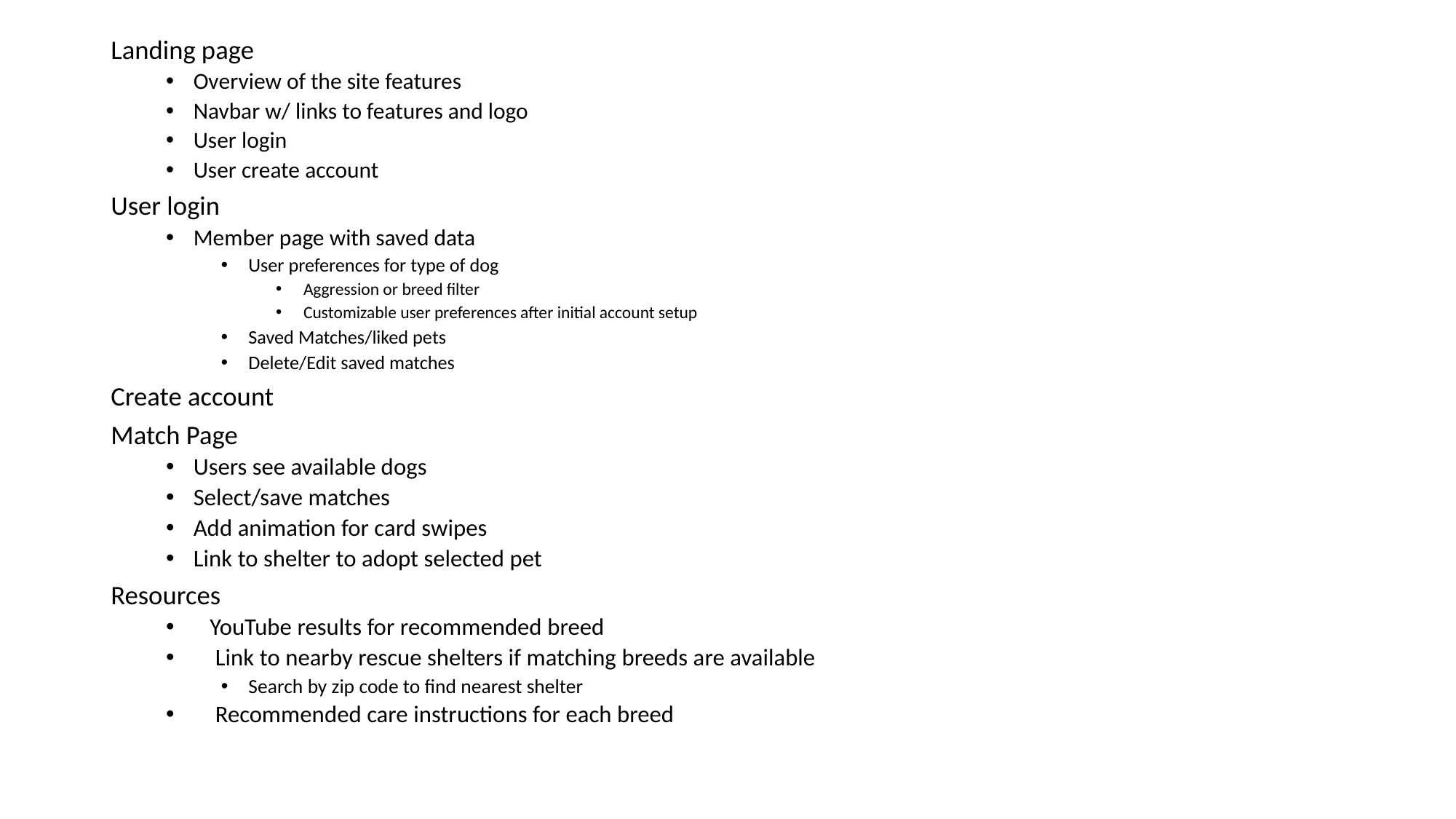

Landing page
Overview of the site features
Navbar w/ links to features and logo
User login
User create account
User login
Member page with saved data
User preferences for type of dog
Aggression or breed filter
Customizable user preferences after initial account setup
Saved Matches/liked pets
Delete/Edit saved matches
Create account
Match Page
Users see available dogs
Select/save matches
Add animation for card swipes
Link to shelter to adopt selected pet
Resources
   YouTube results for recommended breed
    Link to nearby rescue shelters if matching breeds are available
Search by zip code to find nearest shelter
    Recommended care instructions for each breed